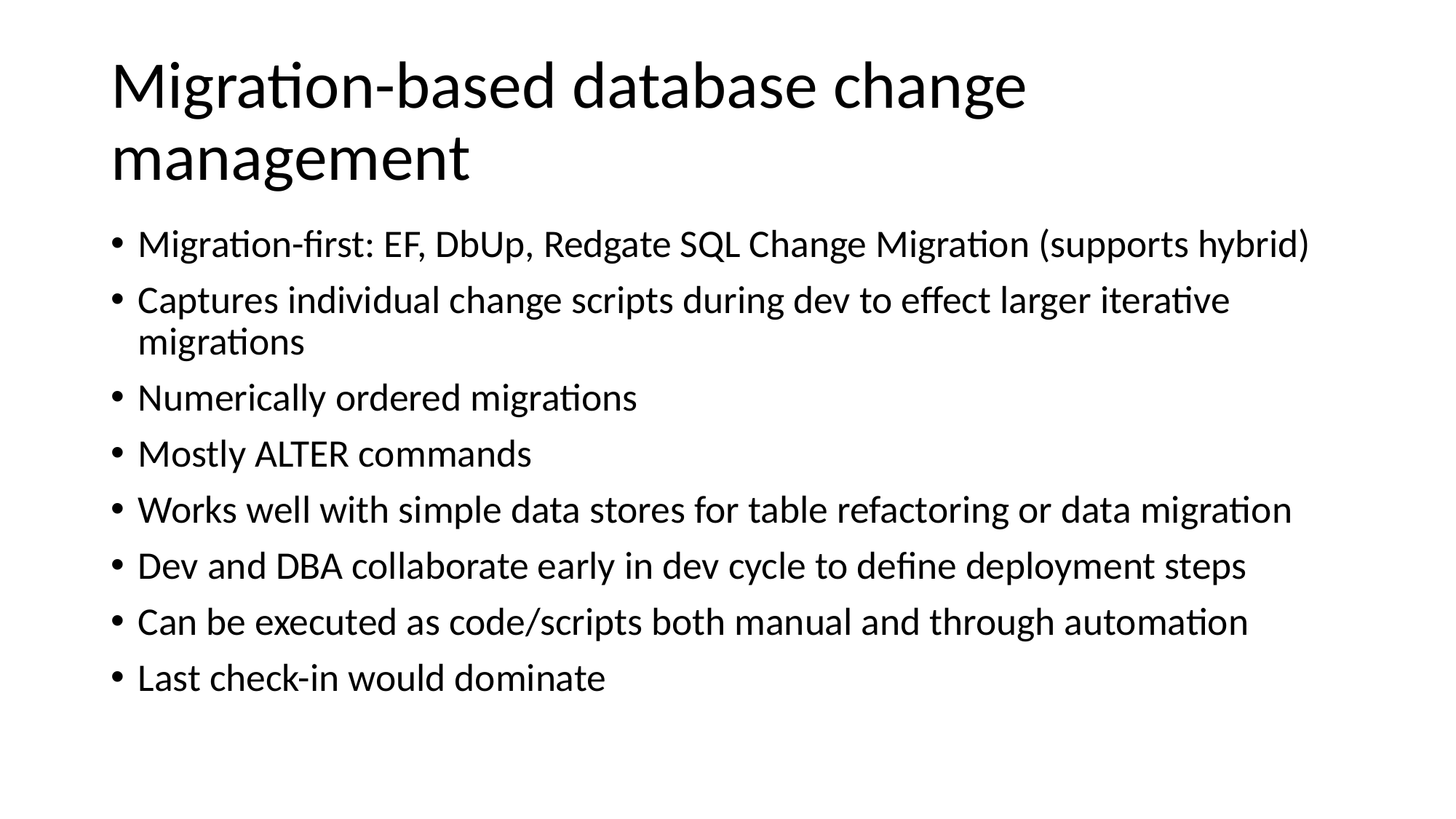

# Migration-based database change management
Migration-first: EF, DbUp, Redgate SQL Change Migration (supports hybrid)
Captures individual change scripts during dev to effect larger iterative migrations
Numerically ordered migrations
Mostly ALTER commands
Works well with simple data stores for table refactoring or data migration
Dev and DBA collaborate early in dev cycle to define deployment steps
Can be executed as code/scripts both manual and through automation
Last check-in would dominate